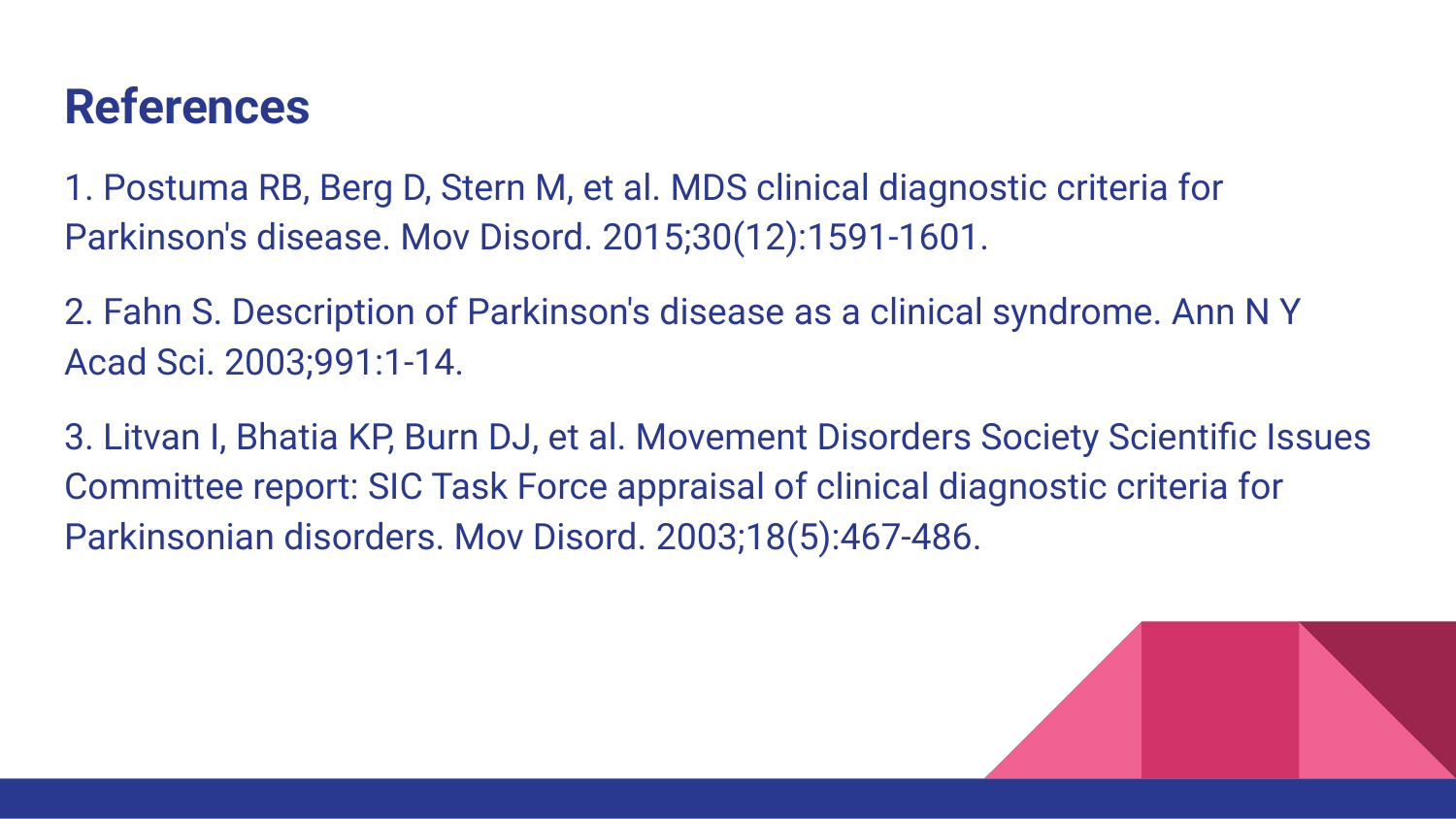

References
1. Postuma RB, Berg D, Stern M, et al. MDS clinical diagnostic criteria for Parkinson's disease. Mov Disord. 2015;30(12):1591-1601.
2. Fahn S. Description of Parkinson's disease as a clinical syndrome. Ann N Y Acad Sci. 2003;991:1-14.
3. Litvan I, Bhatia KP, Burn DJ, et al. Movement Disorders Society Scientific Issues Committee report: SIC Task Force appraisal of clinical diagnostic criteria for Parkinsonian disorders. Mov Disord. 2003;18(5):467-486.